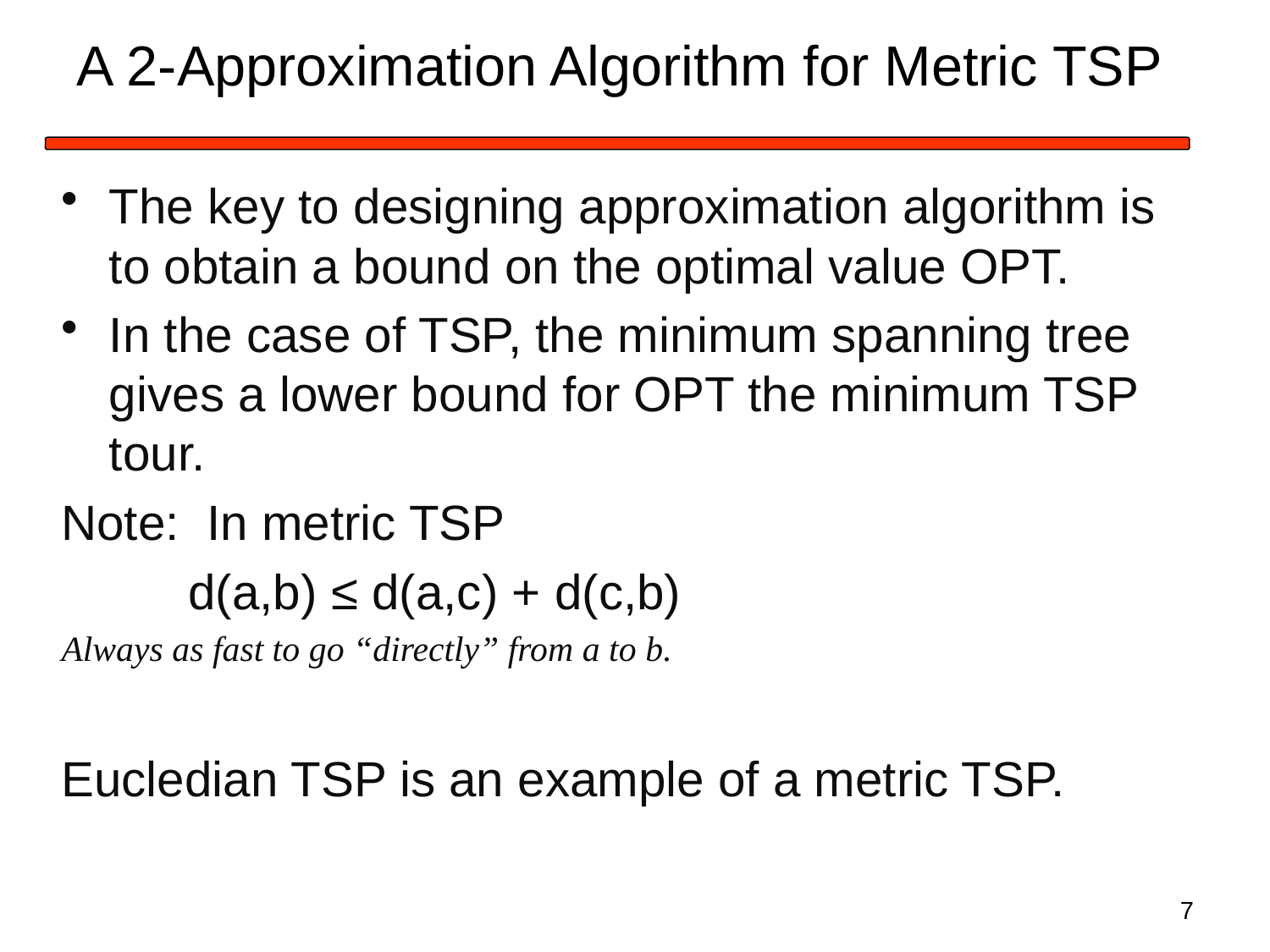

# A 2-Approximation Algorithm for Metric TSP
The key to designing approximation algorithm is to obtain a bound on the optimal value OPT.
In the case of TSP, the minimum spanning tree gives a lower bound for OPT the minimum TSP tour.
Note:  In metric TSP
	d(a,b) ≤ d(a,c) + d(c,b)
Always as fast to go “directly” from a to b.

Eucledian TSP is an example of a metric TSP.

7